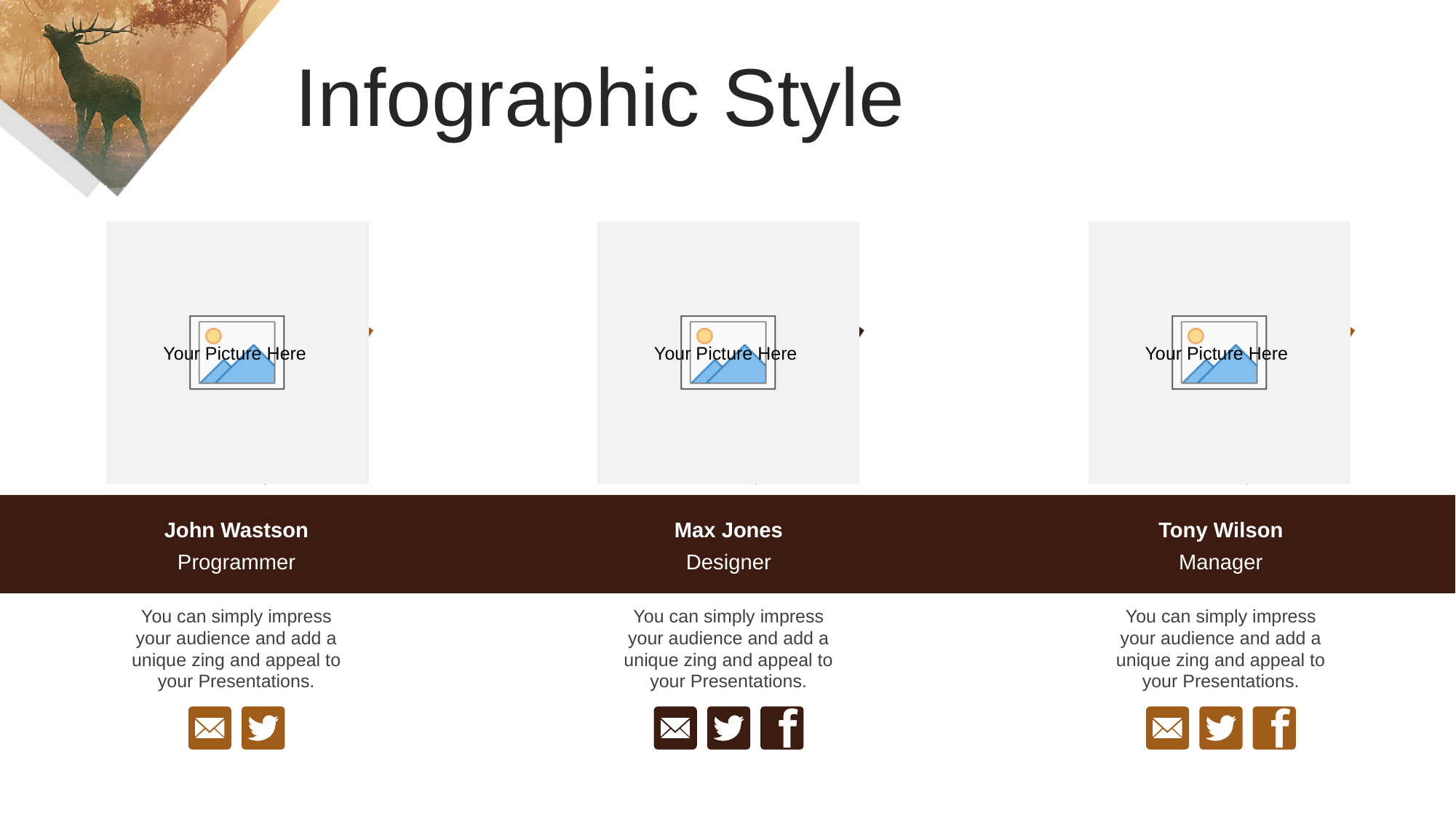

Infographic Style

John Wastson
Programmer
Max Jones
Designer
Tony Wilson
Manager
You can simply impress your audience and add a unique zing and appeal to your Presentations.
You can simply impress your audience and add a unique zing and appeal to your Presentations.
You can simply impress your audience and add a unique zing and appeal to your Presentations.